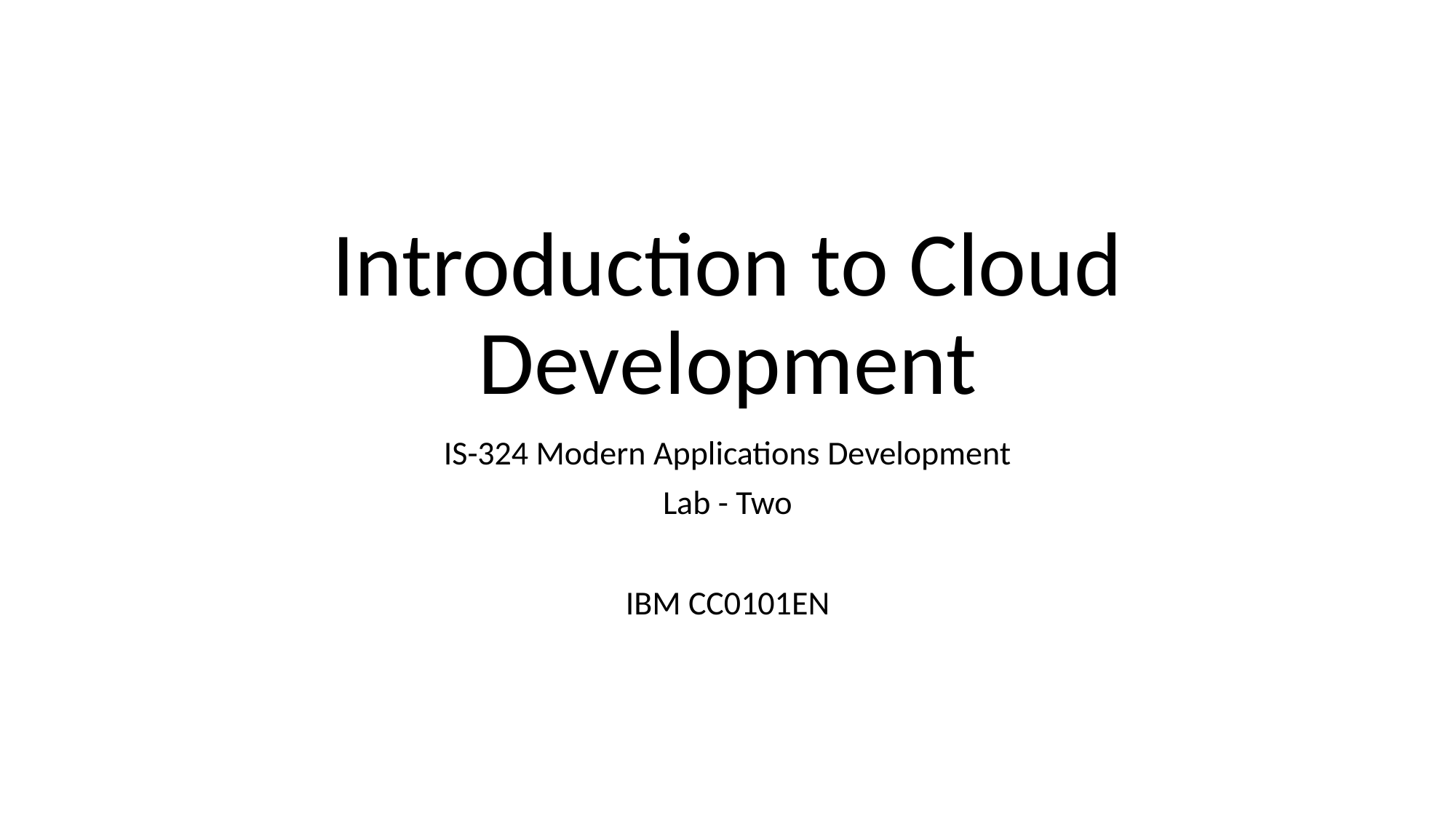

# Introduction to Cloud Development
IS-324 Modern Applications Development
Lab - Two

IBM CC0101EN